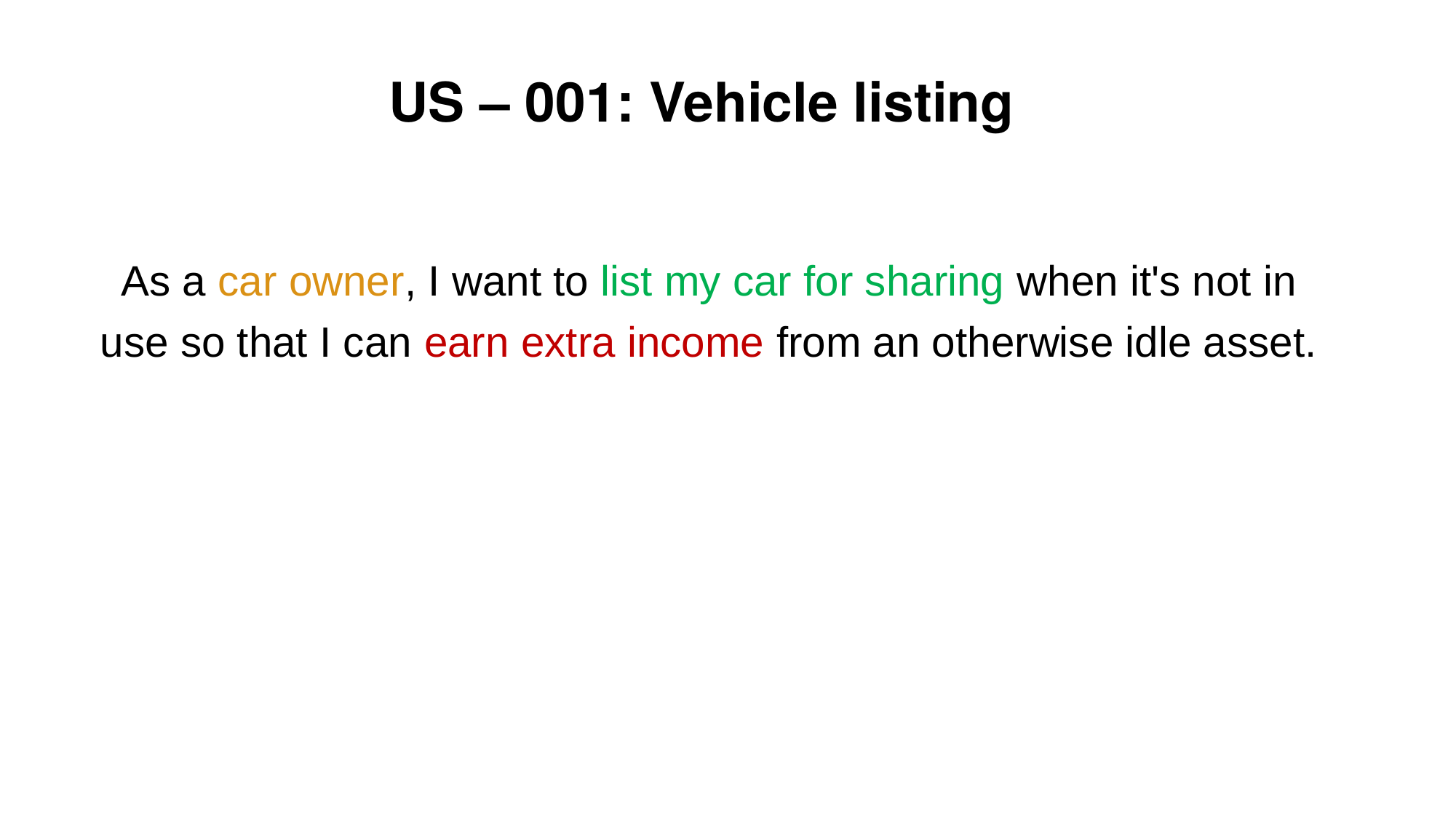

# US – 001: Vehicle listing
As a car owner, I want to list my car for sharing when it's not in use so that I can earn extra income from an otherwise idle asset.